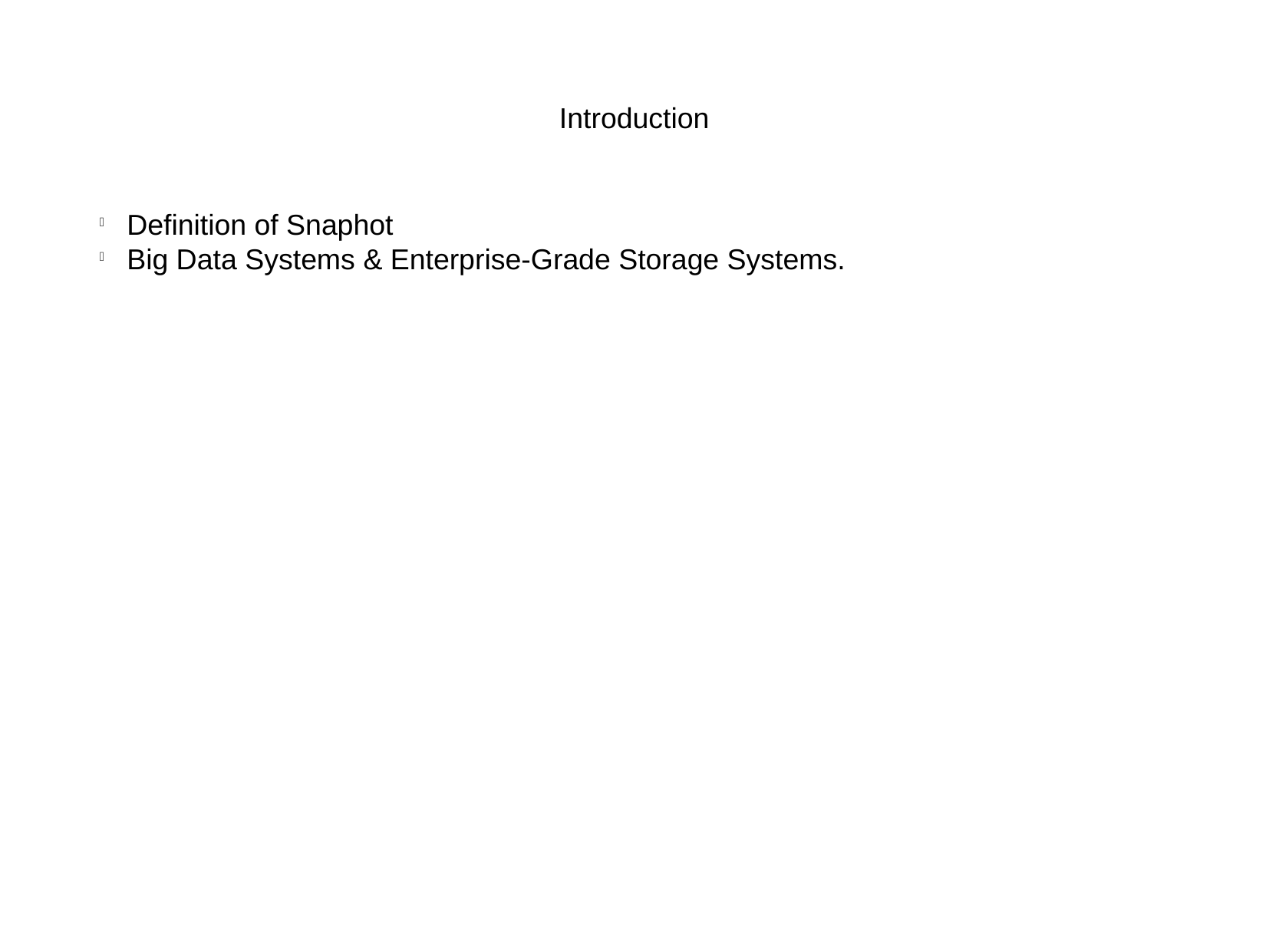

Introduction

Definition of Snaphot
Big Data Systems & Enterprise-Grade Storage Systems.